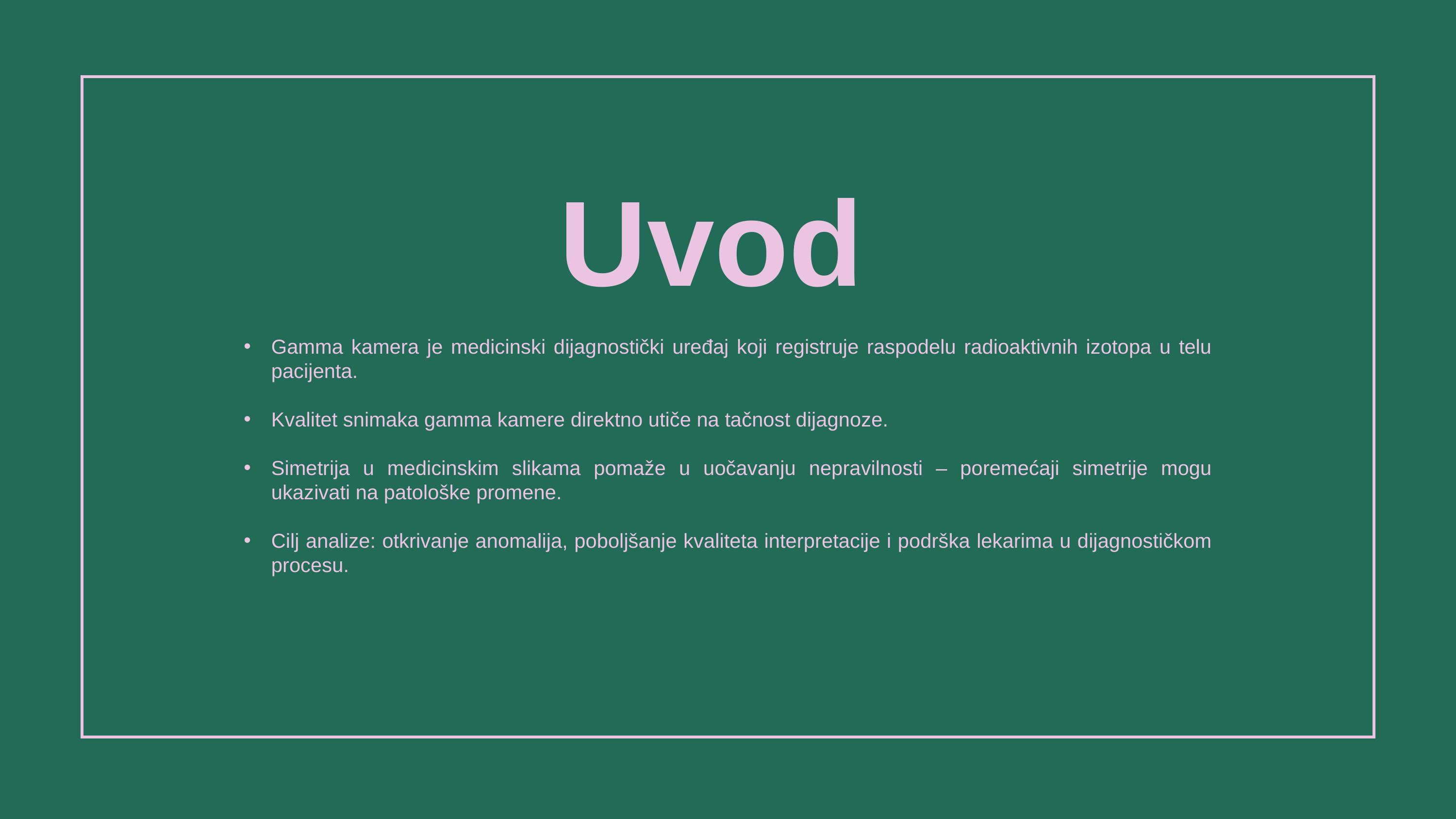

Uvod
Gamma kamera je medicinski dijagnostički uređaj koji registruje raspodelu radioaktivnih izotopa u telu pacijenta.

Kvalitet snimaka gamma kamere direktno utiče na tačnost dijagnoze.

Simetrija u medicinskim slikama pomaže u uočavanju nepravilnosti – poremećaji simetrije mogu ukazivati na patološke promene.

Cilj analize: otkrivanje anomalija, poboljšanje kvaliteta interpretacije i podrška lekarima u dijagnostičkom procesu.